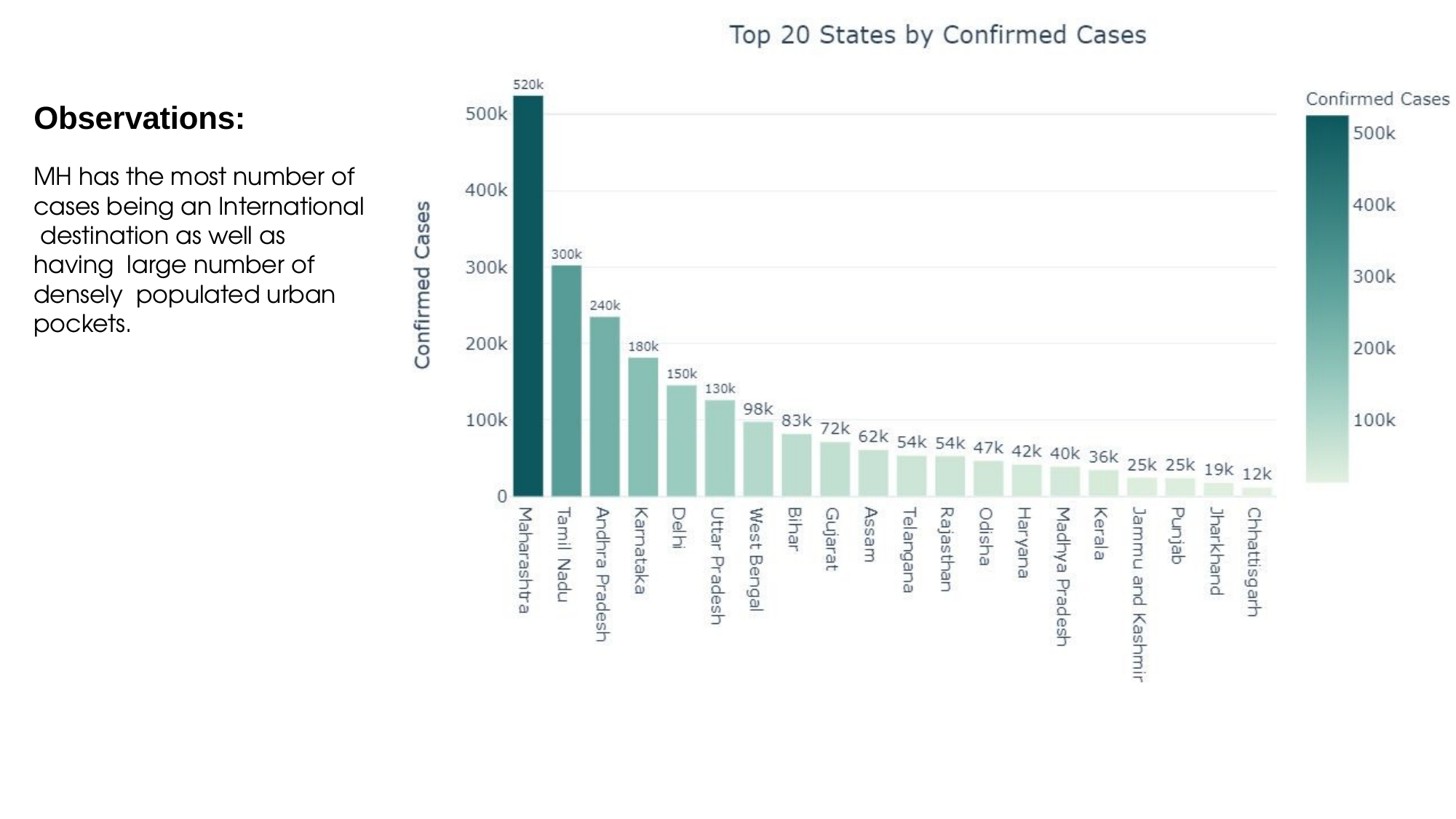

# Observations:
MH has the most number of  cases being an International  destination as well as having  large number of densely  populated urban pockets.